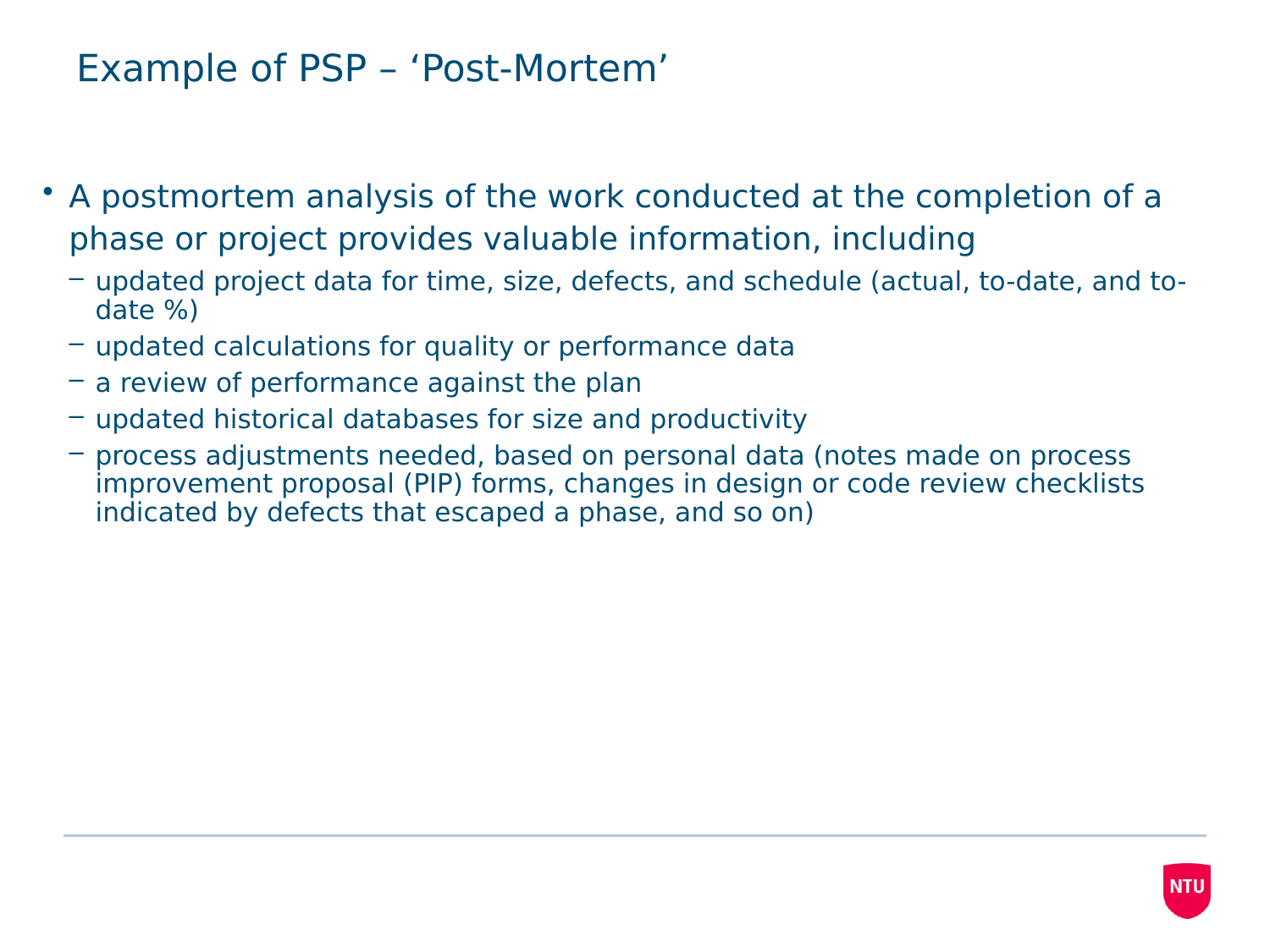

# Example of PSP – ‘Post-Mortem’
A postmortem analysis of the work conducted at the completion of a phase or project provides valuable information, including
updated project data for time, size, defects, and schedule (actual, to-date, and to-date %)
updated calculations for quality or performance data
a review of performance against the plan
updated historical databases for size and productivity
process adjustments needed, based on personal data (notes made on process improvement proposal (PIP) forms, changes in design or code review checklists indicated by defects that escaped a phase, and so on)